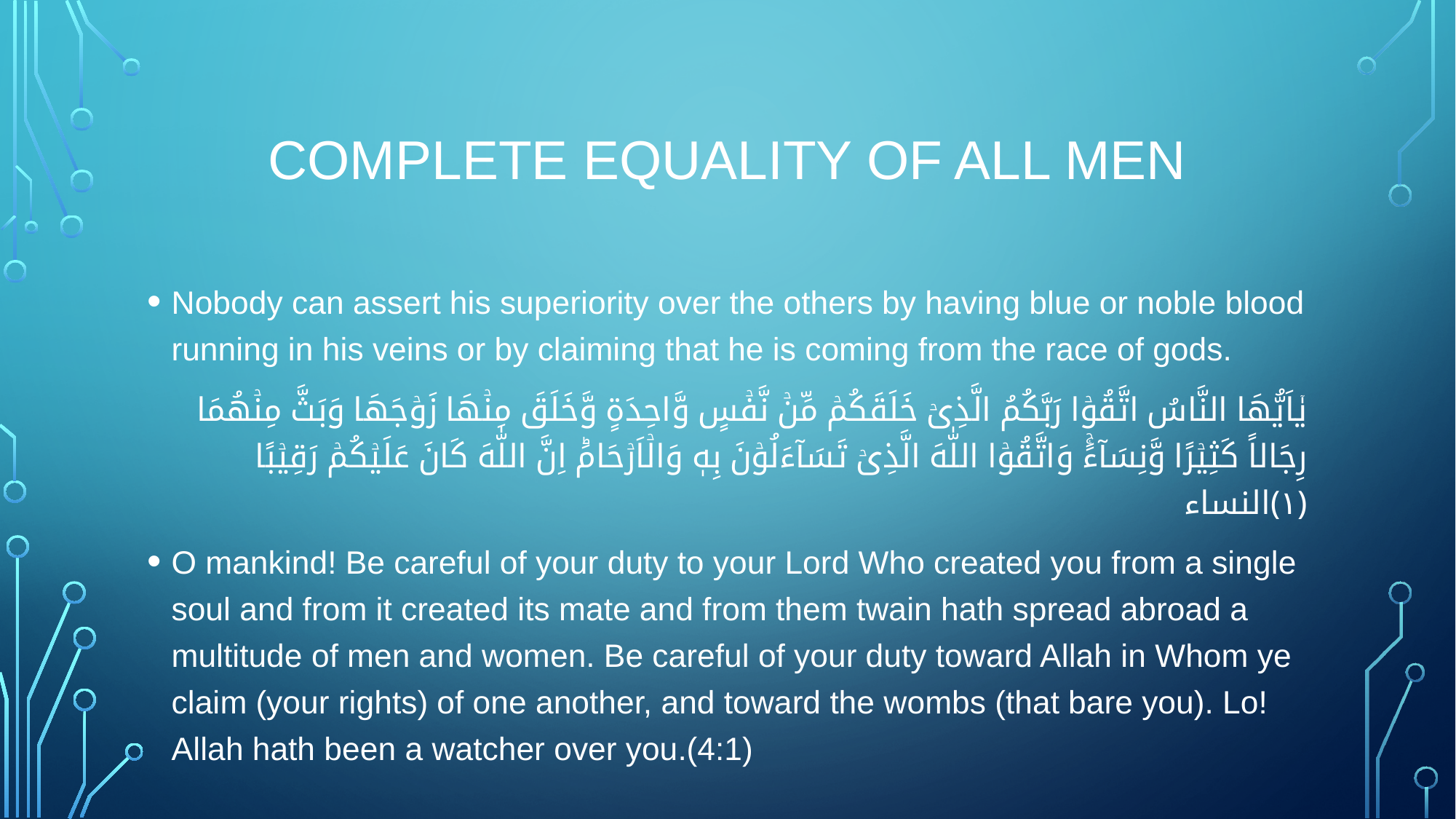

# complete equality of all men
Nobody can assert his superiority over the others by having blue or noble blood running in his veins or by claiming that he is coming from the race of gods.
يٰۤاَيُّهَا النَّاسُ اتَّقُوۡا رَبَّكُمُ الَّذِىۡ خَلَقَكُمۡ مِّنۡ نَّفۡسٍ وَّاحِدَةٍ وَّخَلَقَ مِنۡهَا زَوۡجَهَا وَبَثَّ مِنۡهُمَا رِجَالاً كَثِيۡرًا وَّنِسَآءً‌ۚ وَاتَّقُوۡا اللّٰهَ الَّذِىۡ تَسَآءَلُوۡنَ بِهٖ وَالۡاَرۡحَامَ‌ؕ اِنَّ اللّٰهَ كَانَ عَلَيۡكُمۡ رَقِيۡبًا‏ ﴿۱﴾النساء
O mankind! Be careful of your duty to your Lord Who created you from a single soul and from it created its mate and from them twain hath spread abroad a multitude of men and women. Be careful of your duty toward Allah in Whom ye claim (your rights) of one another, and toward the wombs (that bare you). Lo! Allah hath been a watcher over you.(4:1)